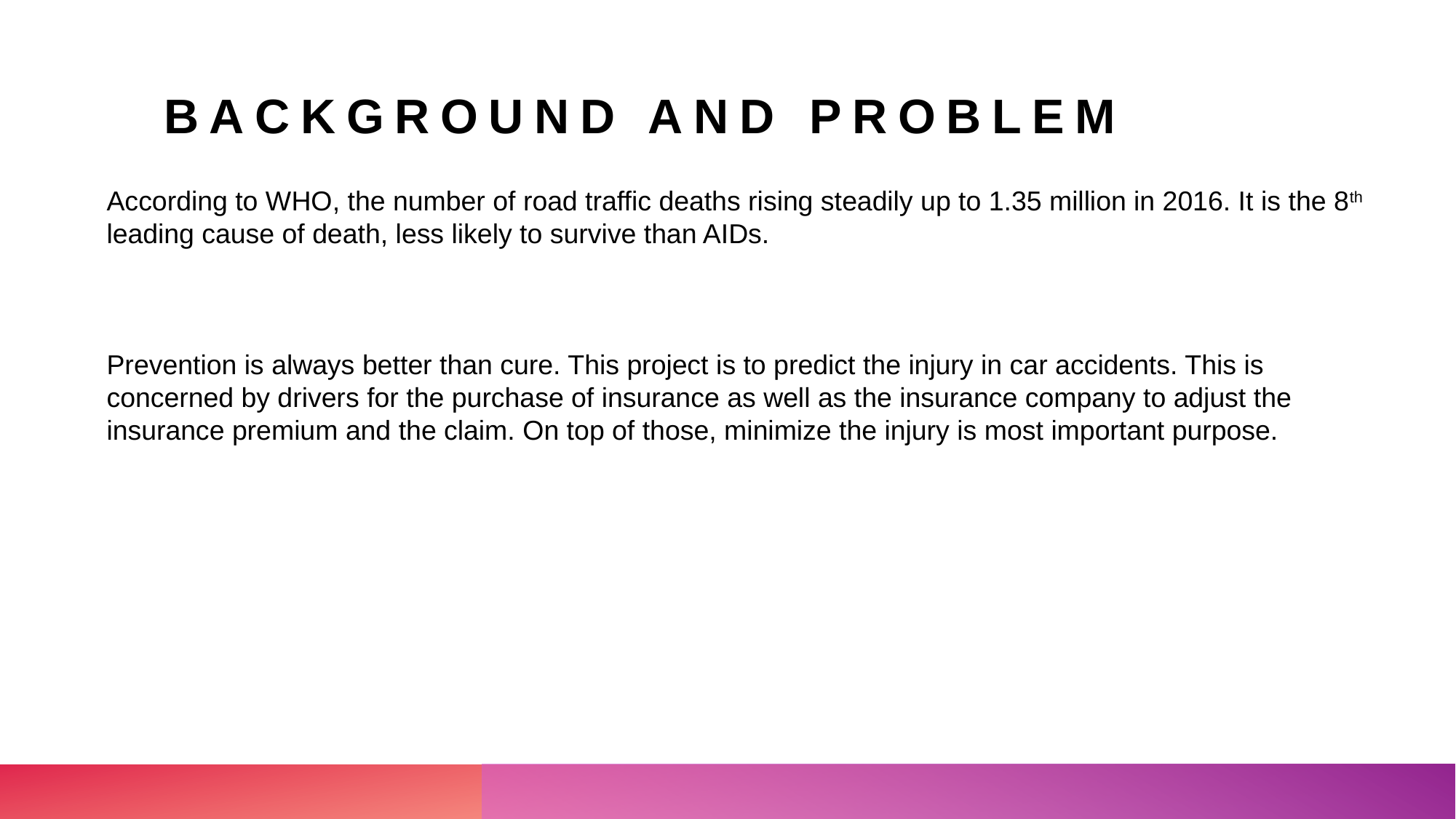

# BackgrounD and Problem
According to WHO, the number of road traffic deaths rising steadily up to 1.35 million in 2016. It is the 8th leading cause of death, less likely to survive than AIDs.

Prevention is always better than cure. This project is to predict the injury in car accidents. This is concerned by drivers for the purchase of insurance as well as the insurance company to adjust the insurance premium and the claim. On top of those, minimize the injury is most important purpose.